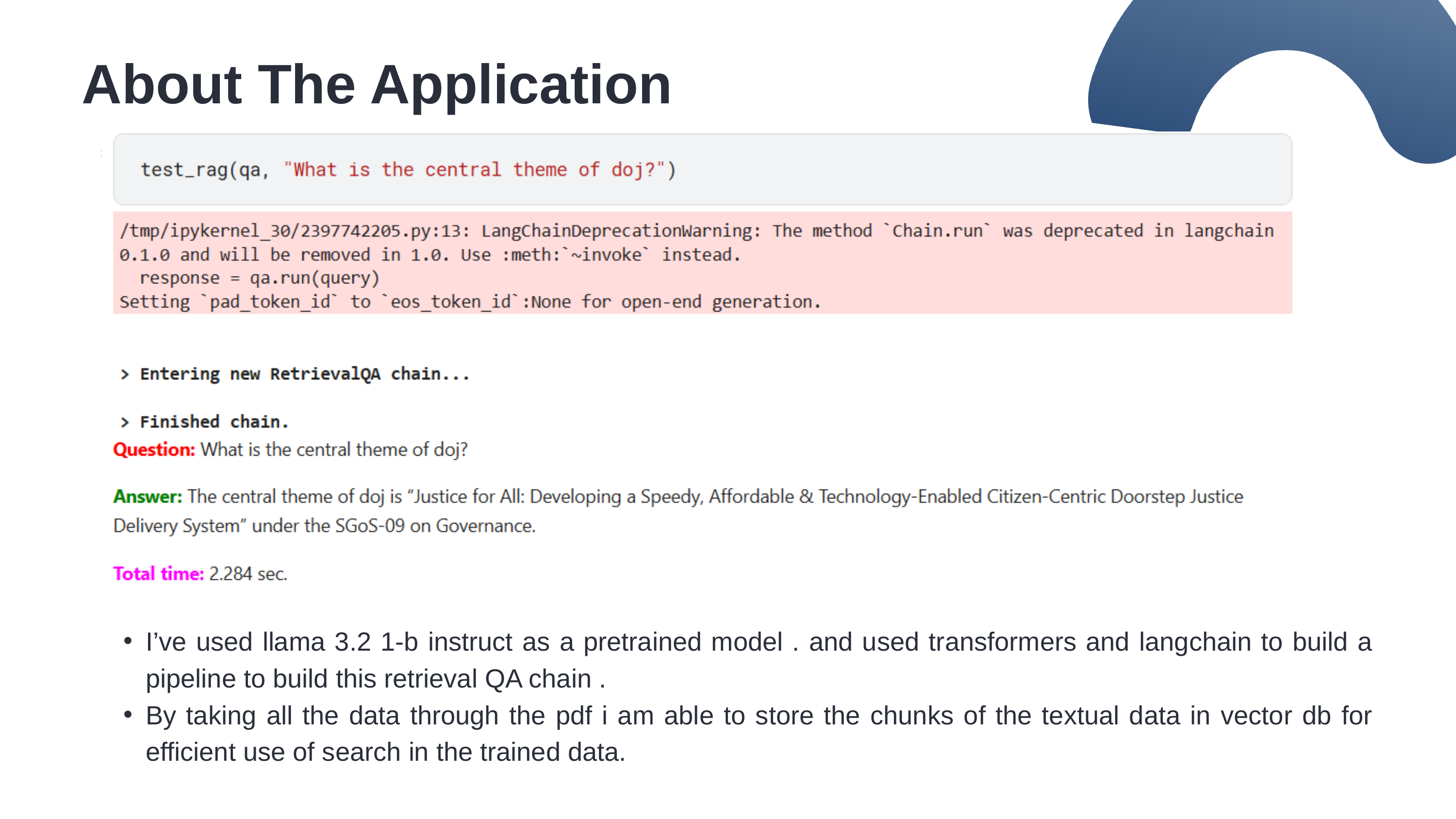

About The Application

I’ve used llama 3.2 1-b instruct as a pretrained model . and used transformers and langchain to build a pipeline to build this retrieval QA chain .
By taking all the data through the pdf i am able to store the chunks of the textual data in vector db for efficient use of search in the trained data.